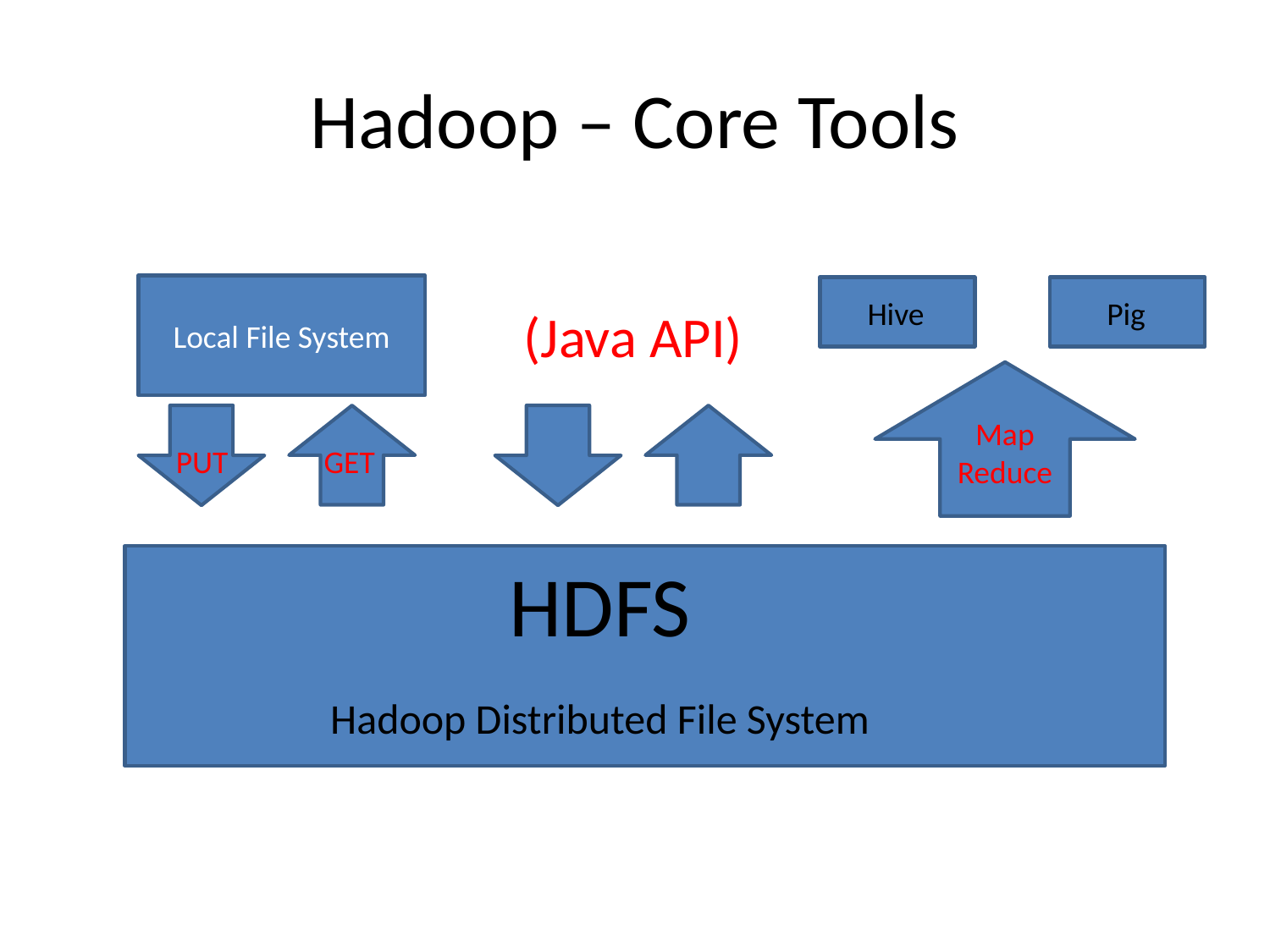

# Hadoop – Core Tools

Local File System

PUT
GET

Hive

Pig
(Java API)

Map
Reduce

HDFS

Hadoop Distributed File System